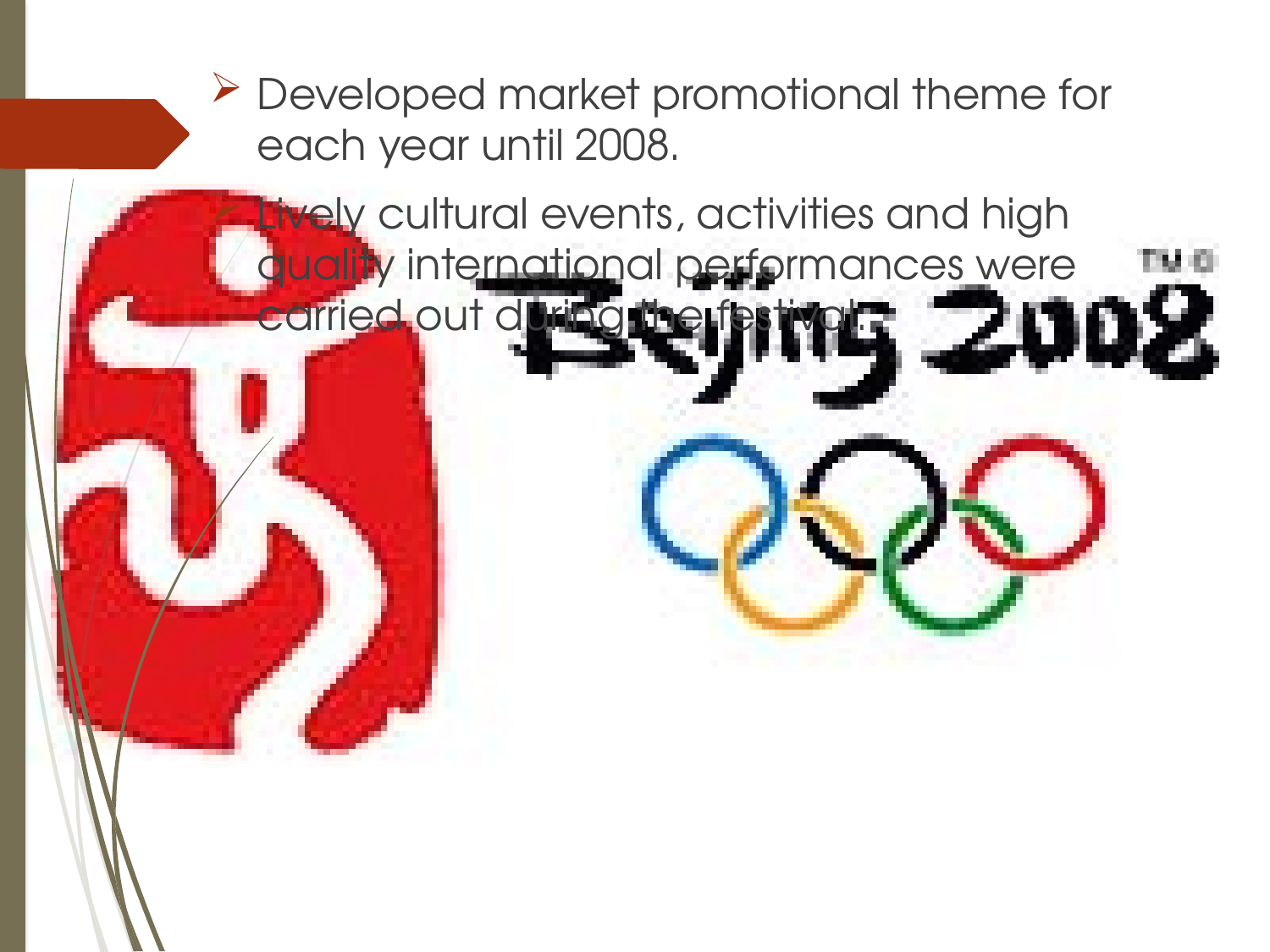

Developed market promotional theme for each year until 2008.
Lively cultural events, activities and high quality international performances were carried out during the festival.